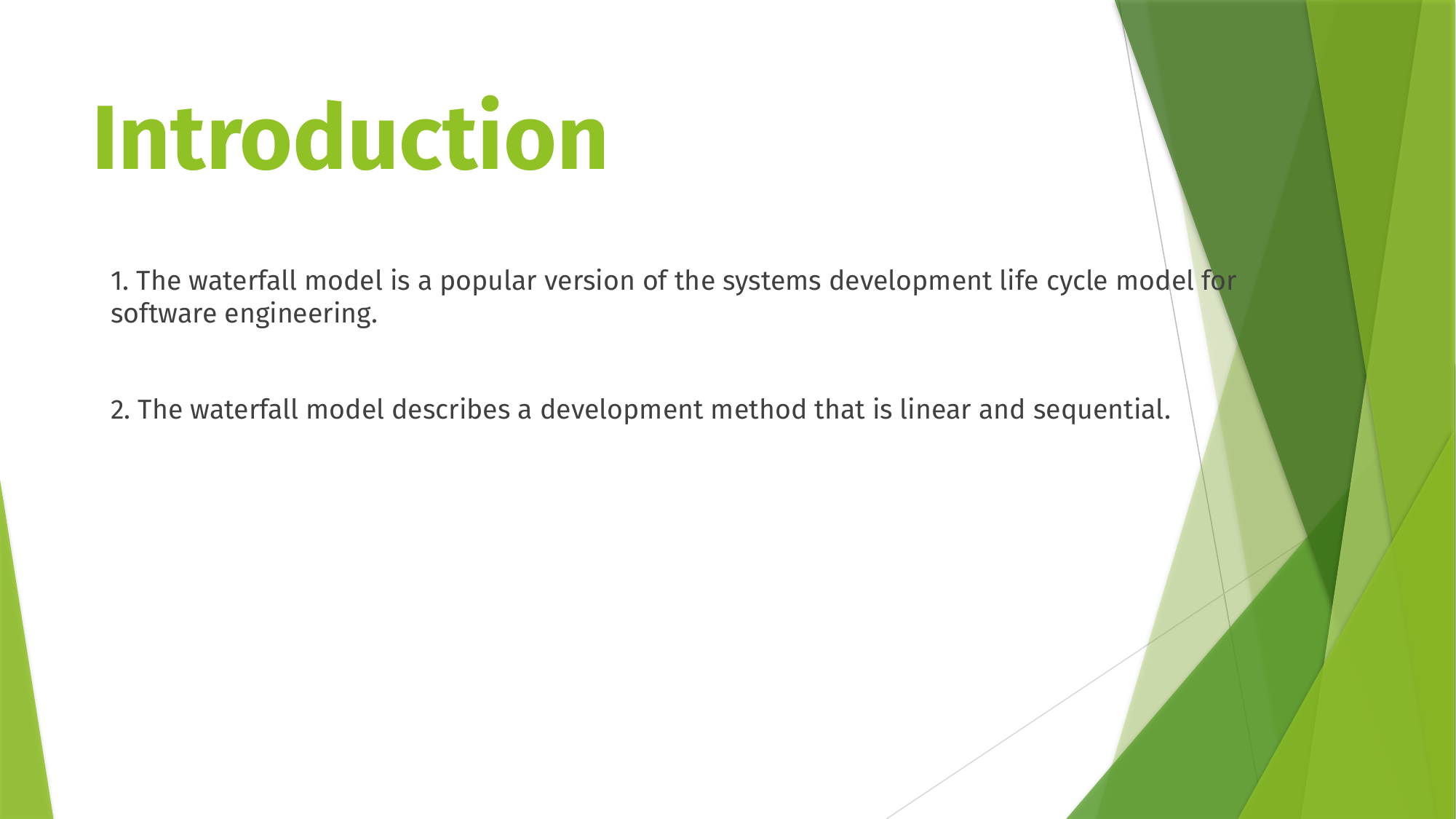

# Introduction
1. The waterfall model is a popular version of the systems development life cycle model for software engineering.

2. The waterfall model describes a development method that is linear and sequential.